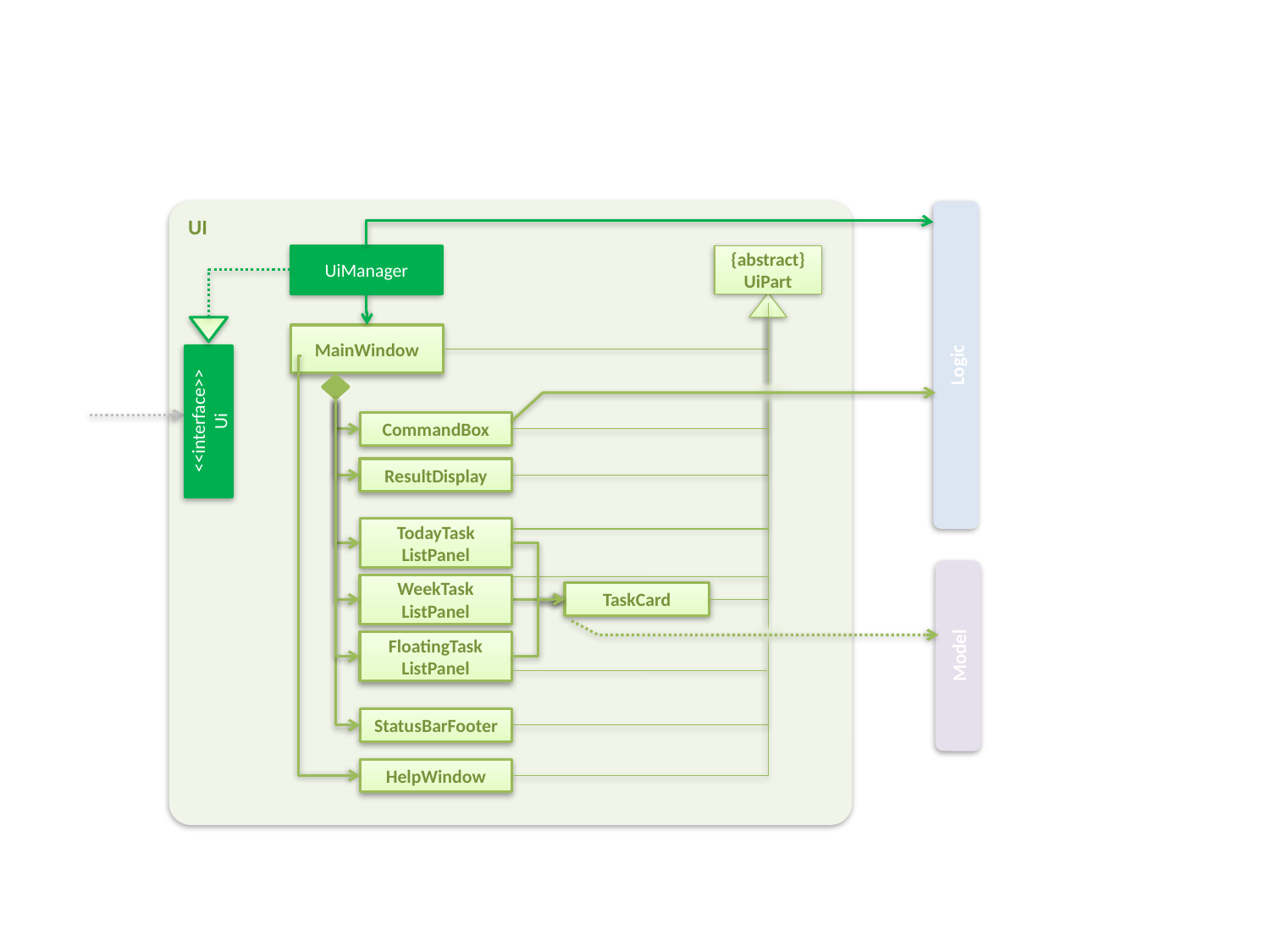

UI
UiManager
{abstract}
UiPart

MainWindow
Logic

<<interface>>
Ui
CommandBox
ResultDisplay
TodayTask
ListPanel
WeekTask
ListPanel
TaskCard

FloatingTask
ListPanel
Model
StatusBarFooter
HelpWindow